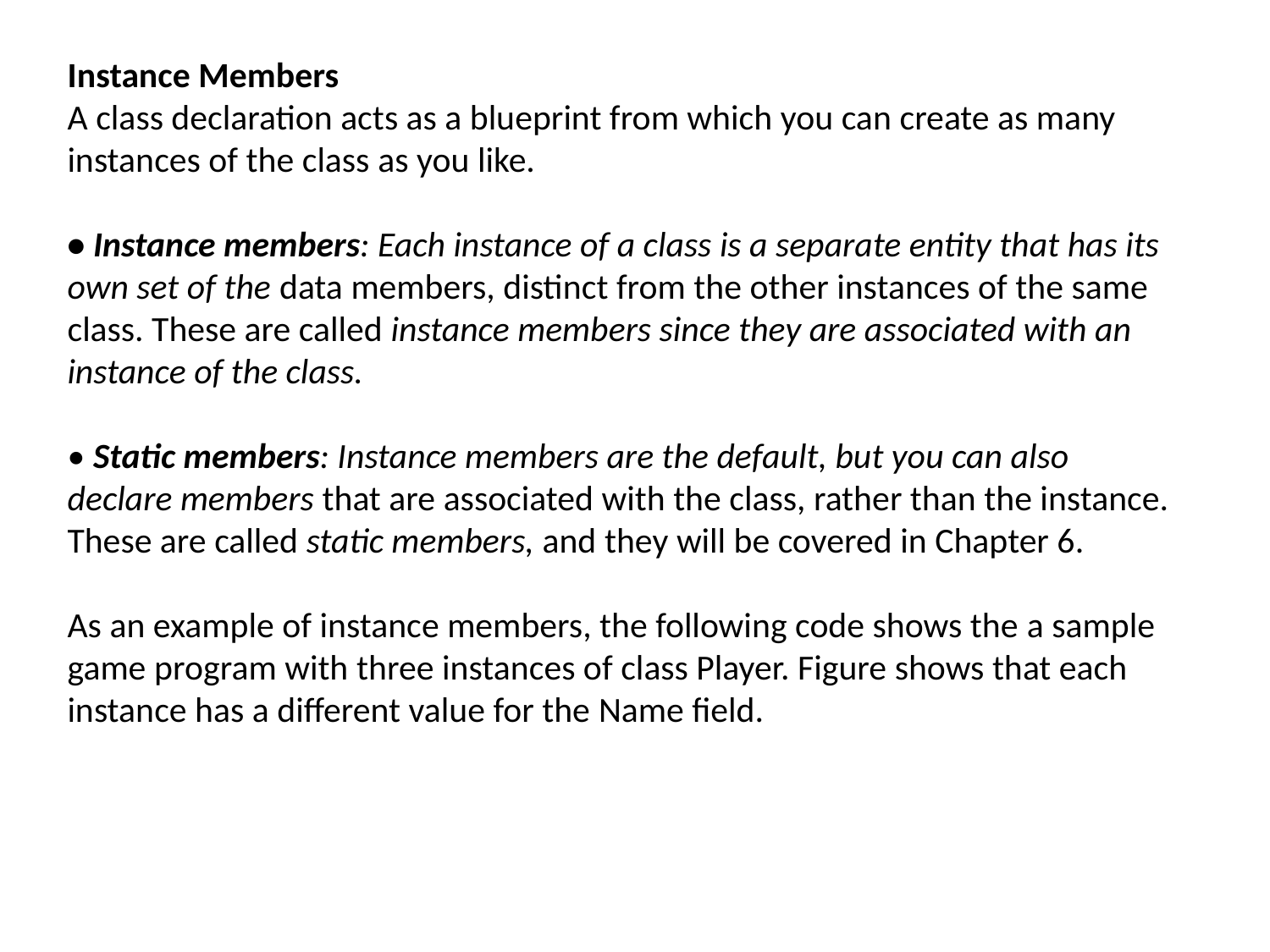

Instance Members
A class declaration acts as a blueprint from which you can create as many instances of the class as you like.

• Instance members: Each instance of a class is a separate entity that has its own set of the data members, distinct from the other instances of the same class. These are called instance members since they are associated with an instance of the class.

• Static members: Instance members are the default, but you can also declare members that are associated with the class, rather than the instance. These are called static members, and they will be covered in Chapter 6.

As an example of instance members, the following code shows the a sample game program with three instances of class Player. Figure shows that each instance has a different value for the Name field.